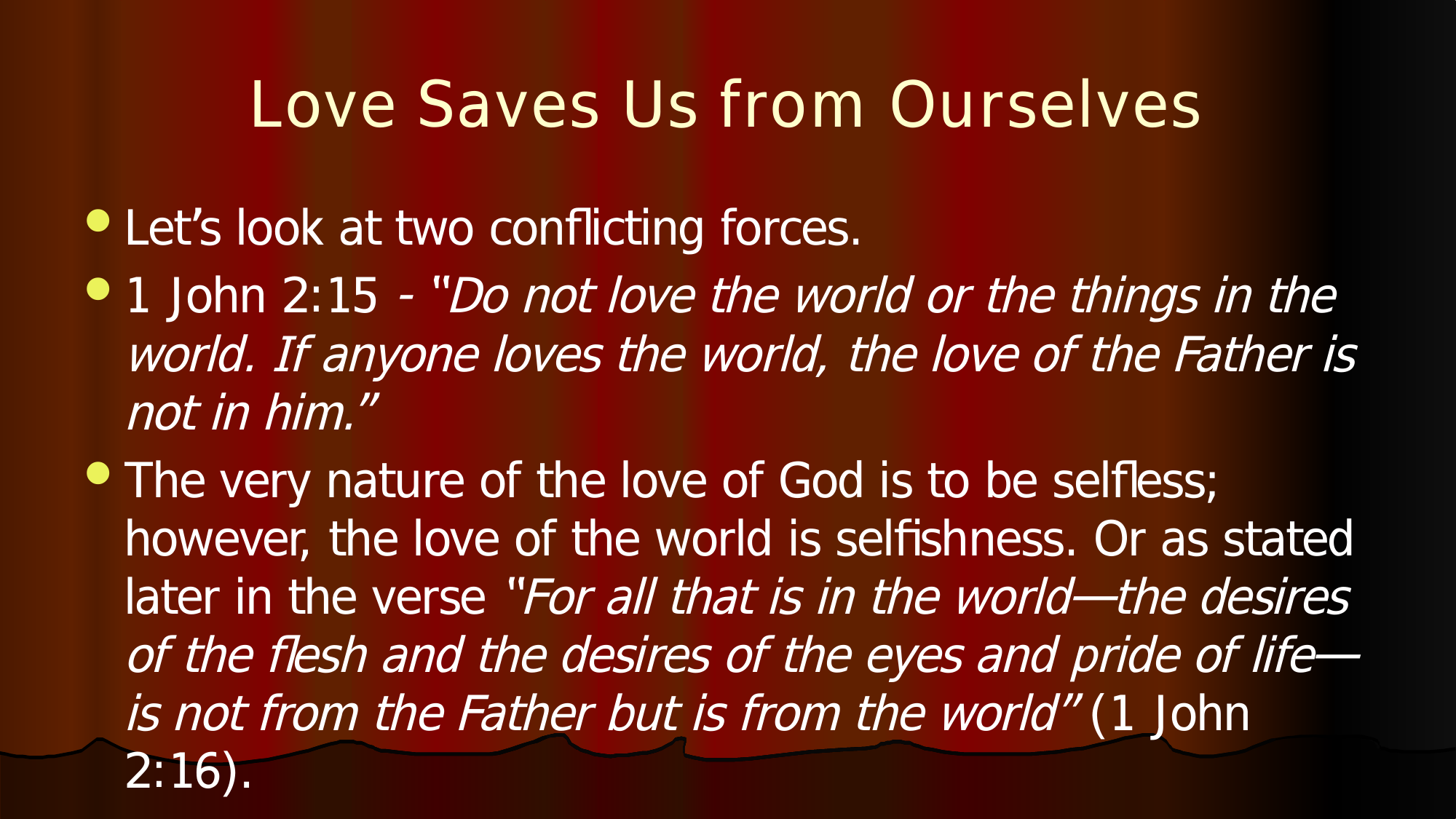

# Love Saves Us from Ourselves
Let’s look at two conflicting forces.
1 John 2:15 - “Do not love the world or the things in the world. If anyone loves the world, the love of the Father is not in him.”
The very nature of the love of God is to be selfless; however, the love of the world is selfishness. Or as stated later in the verse “For all that is in the world—the desires of the flesh and the desires of the eyes and pride of life—is not from the Father but is from the world” (1 John 2:16).